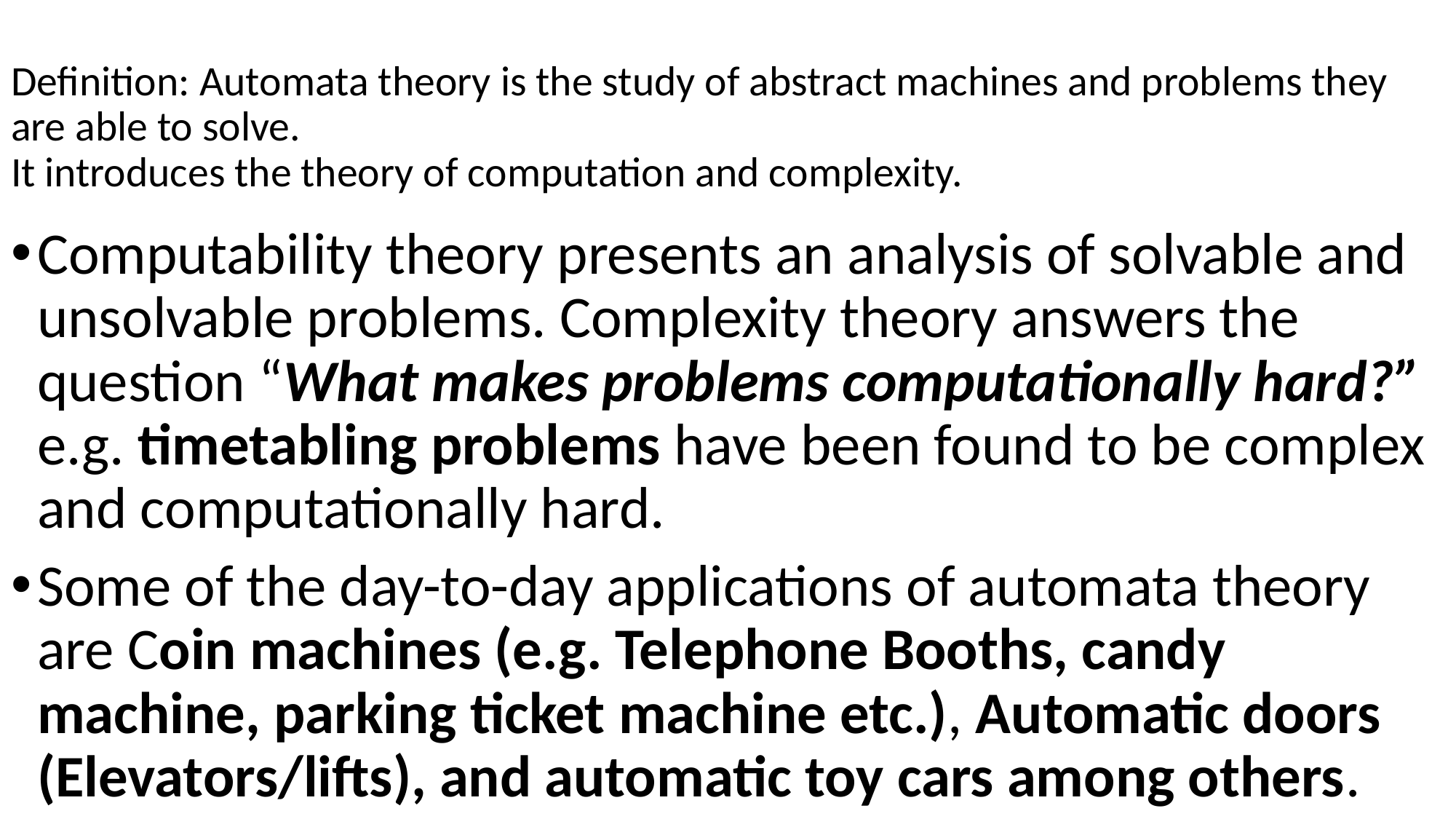

# Definition: Automata theory is the study of abstract machines and problems they are able to solve. It introduces the theory of computation and complexity.
Computability theory presents an analysis of solvable and unsolvable problems. Complexity theory answers the question “What makes problems computationally hard?” e.g. timetabling problems have been found to be complex and computationally hard.
Some of the day-to-day applications of automata theory are Coin machines (e.g. Telephone Booths, candy machine, parking ticket machine etc.), Automatic doors (Elevators/lifts), and automatic toy cars among others.